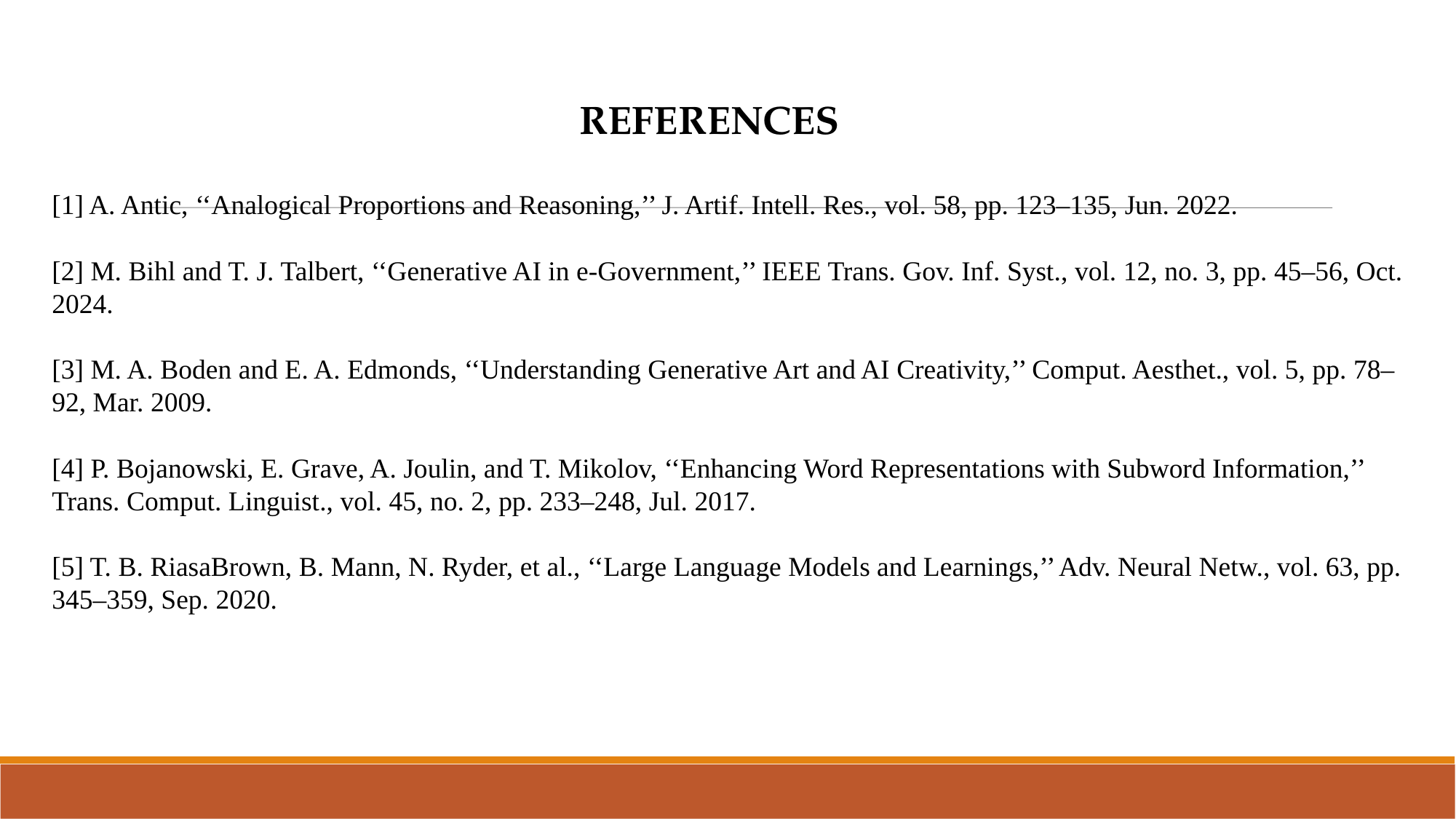

REFERENCES
[1] A. Antic, ‘‘Analogical Proportions and Reasoning,’’ J. Artif. Intell. Res., vol. 58, pp. 123–135, Jun. 2022.
[2] M. Bihl and T. J. Talbert, ‘‘Generative AI in e-Government,’’ IEEE Trans. Gov. Inf. Syst., vol. 12, no. 3, pp. 45–56, Oct. 2024.
[3] M. A. Boden and E. A. Edmonds, ‘‘Understanding Generative Art and AI Creativity,’’ Comput. Aesthet., vol. 5, pp. 78–92, Mar. 2009.
[4] P. Bojanowski, E. Grave, A. Joulin, and T. Mikolov, ‘‘Enhancing Word Representations with Subword Information,’’ Trans. Comput. Linguist., vol. 45, no. 2, pp. 233–248, Jul. 2017.
[5] T. B. RiasaBrown, B. Mann, N. Ryder, et al., ‘‘Large Language Models and Learnings,’’ Adv. Neural Netw., vol. 63, pp. 345–359, Sep. 2020.